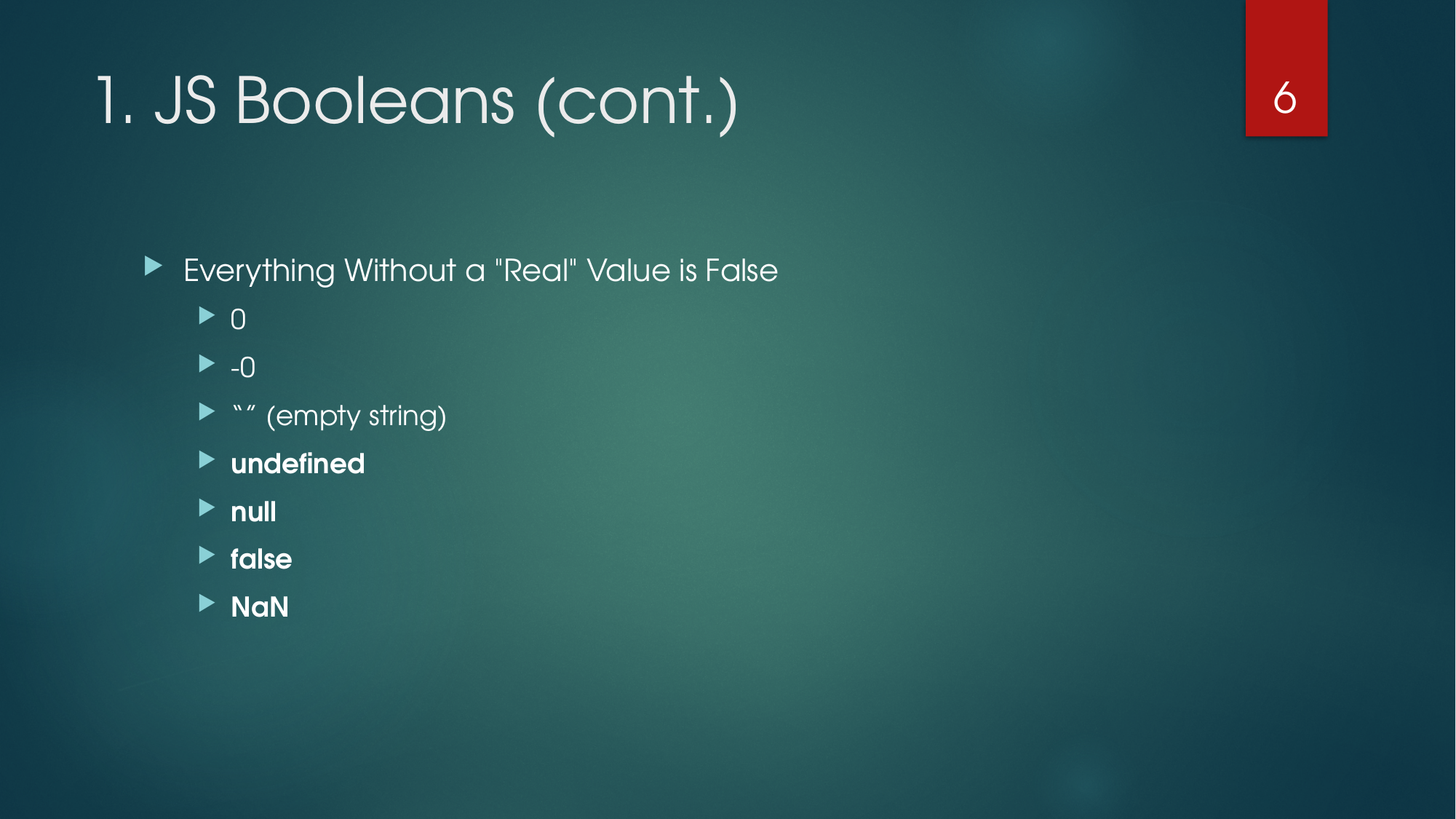

6
# 1. JS Booleans (cont.)
Everything Without a "Real" Value is False
0
-0
“” (empty string)
undefined
null
false
NaN